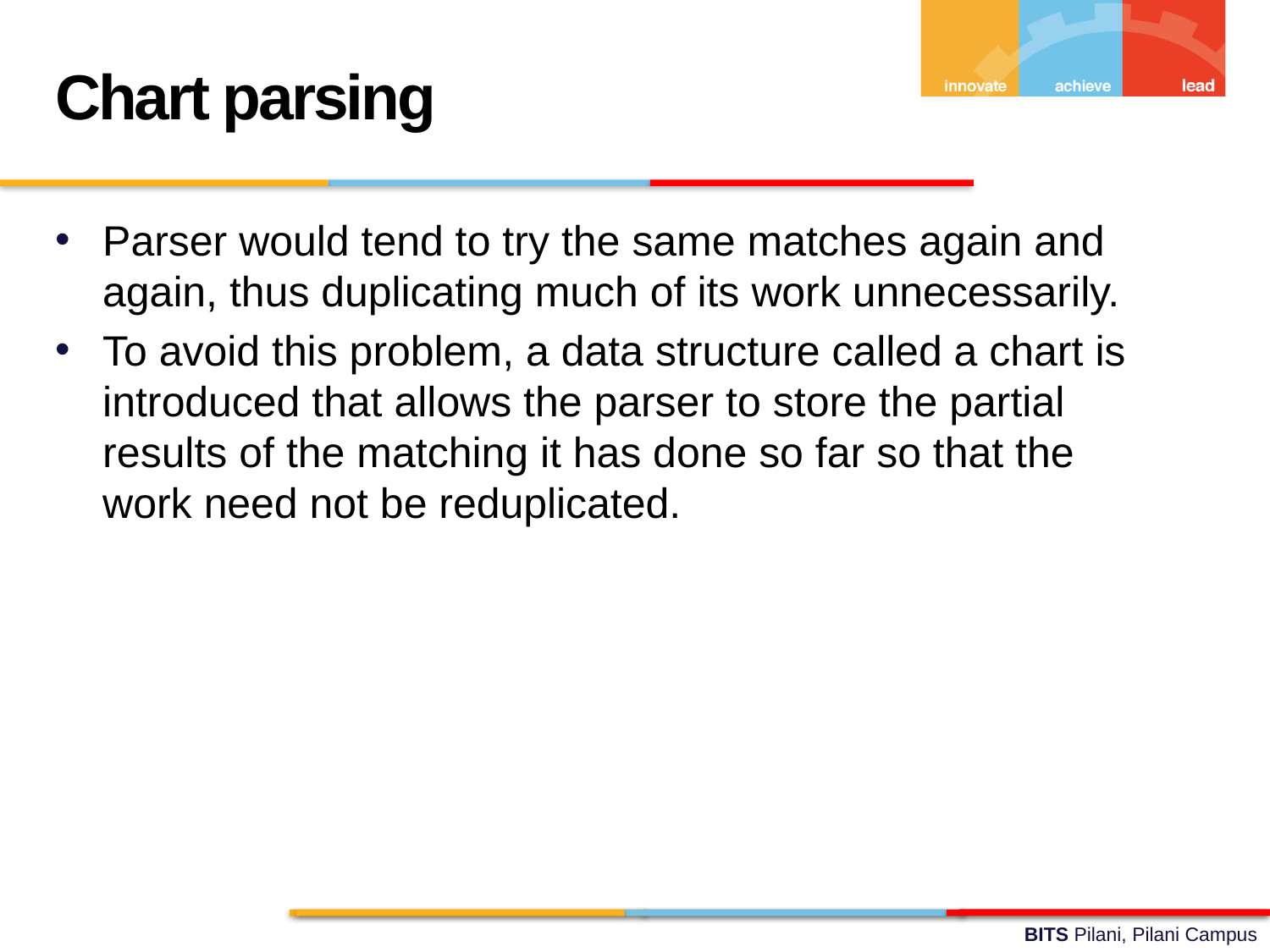

Chart parsing
Parser would tend to try the same matches again and again, thus duplicating much of its work unnecessarily.
To avoid this problem, a data structure called a chart is introduced that allows the parser to store the partial results of the matching it has done so far so that the work need not be reduplicated.